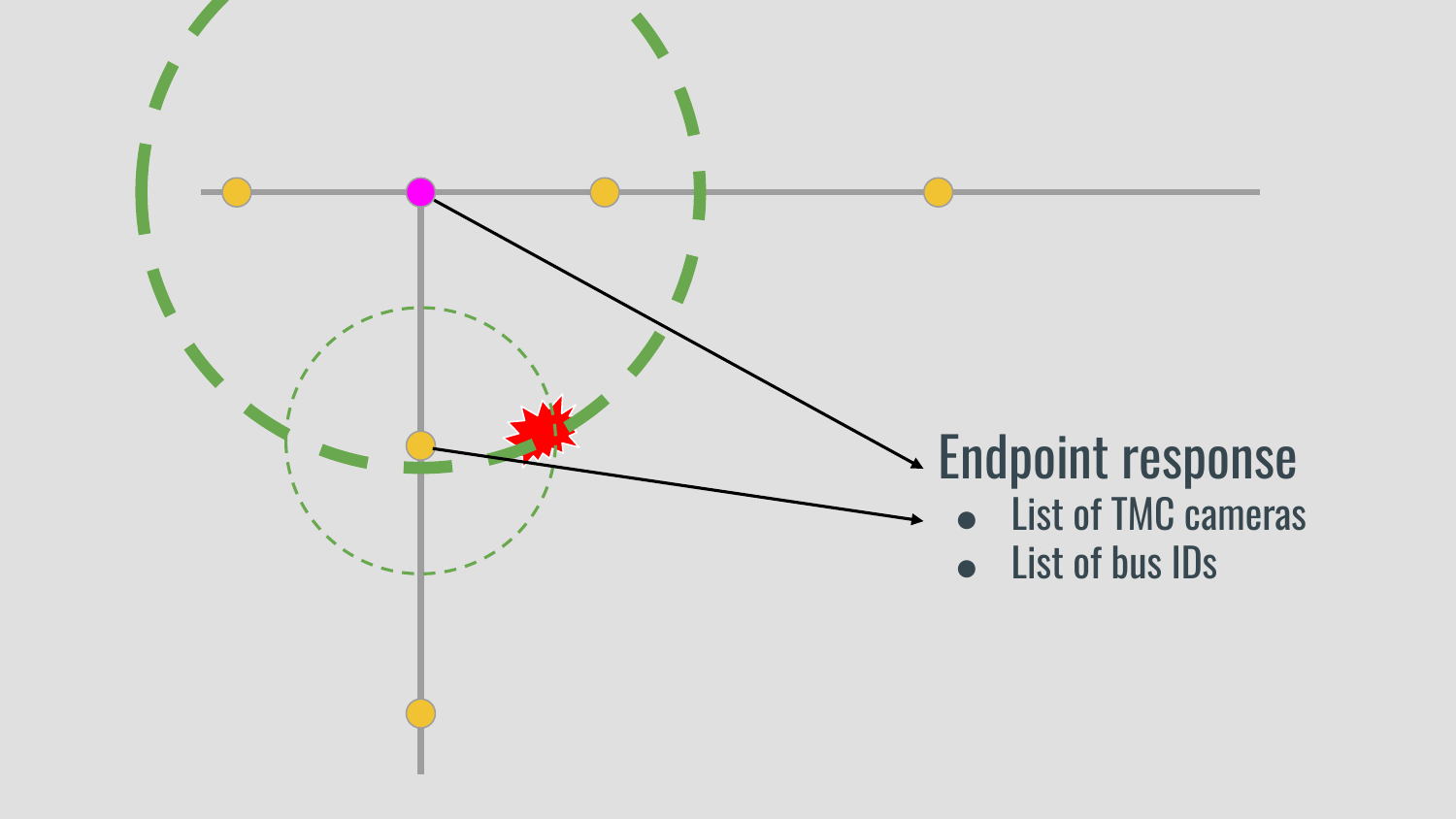

# Endpoint response
List of TMC cameras
List of bus IDs